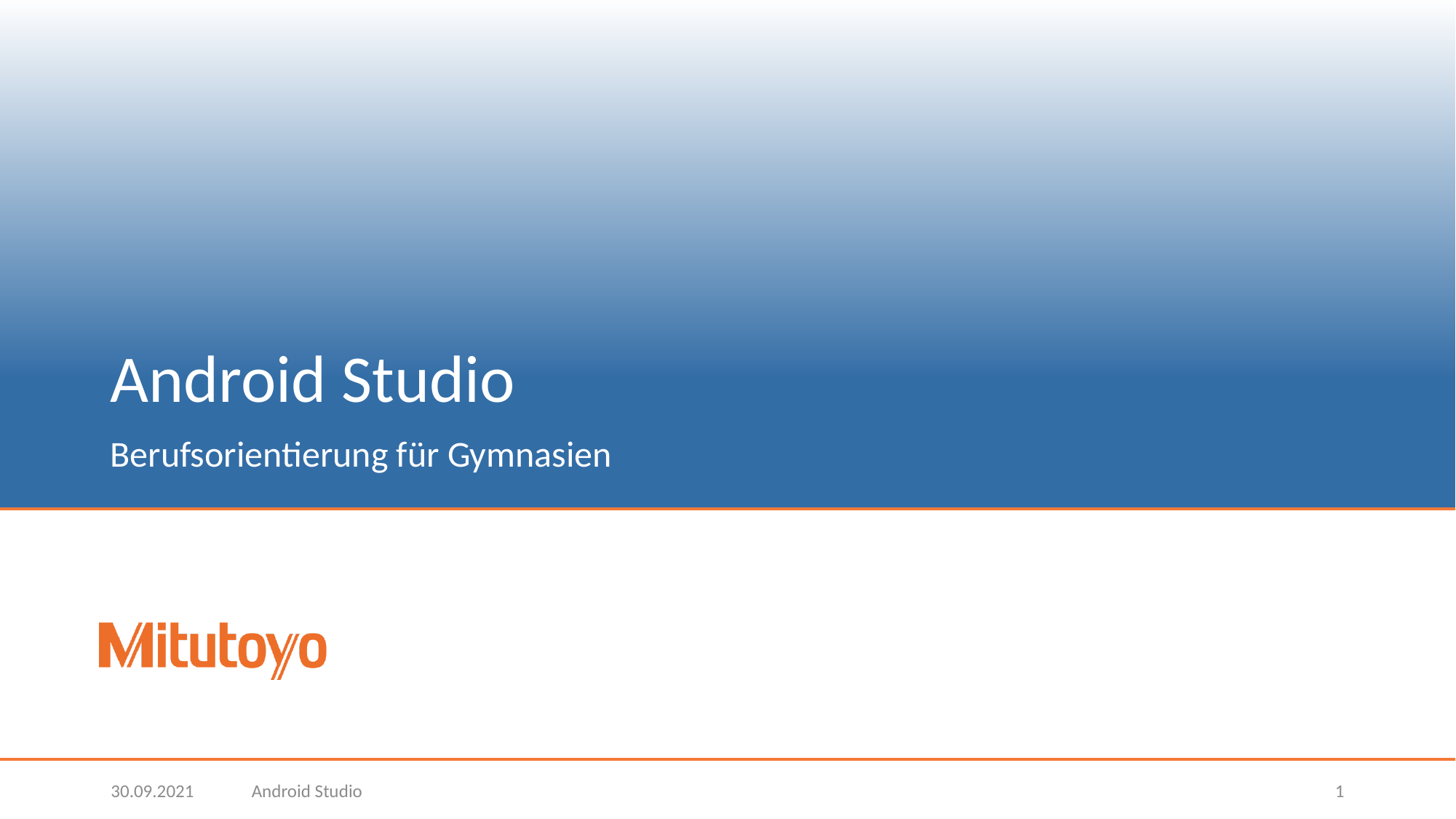

# Android Studio
Berufsorientierung für Gymnasien
30.09.2021
Android Studio
1